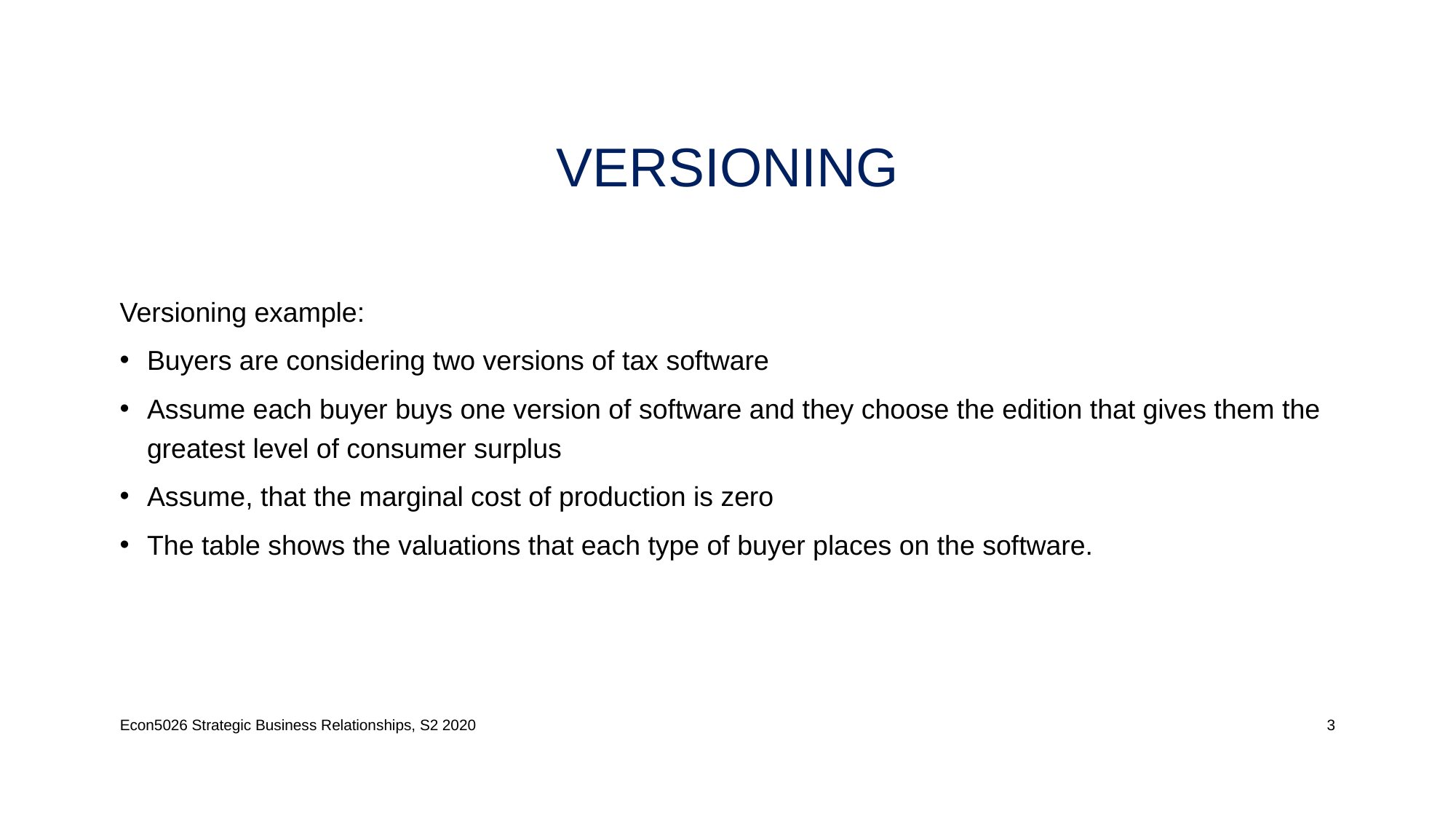

# Versioning
Versioning example:
Buyers are considering two versions of tax software
Assume each buyer buys one version of software and they choose the edition that gives them the greatest level of consumer surplus
Assume, that the marginal cost of production is zero
The table shows the valuations that each type of buyer places on the software.

Econ5026 Strategic Business Relationships, S2 2020
3